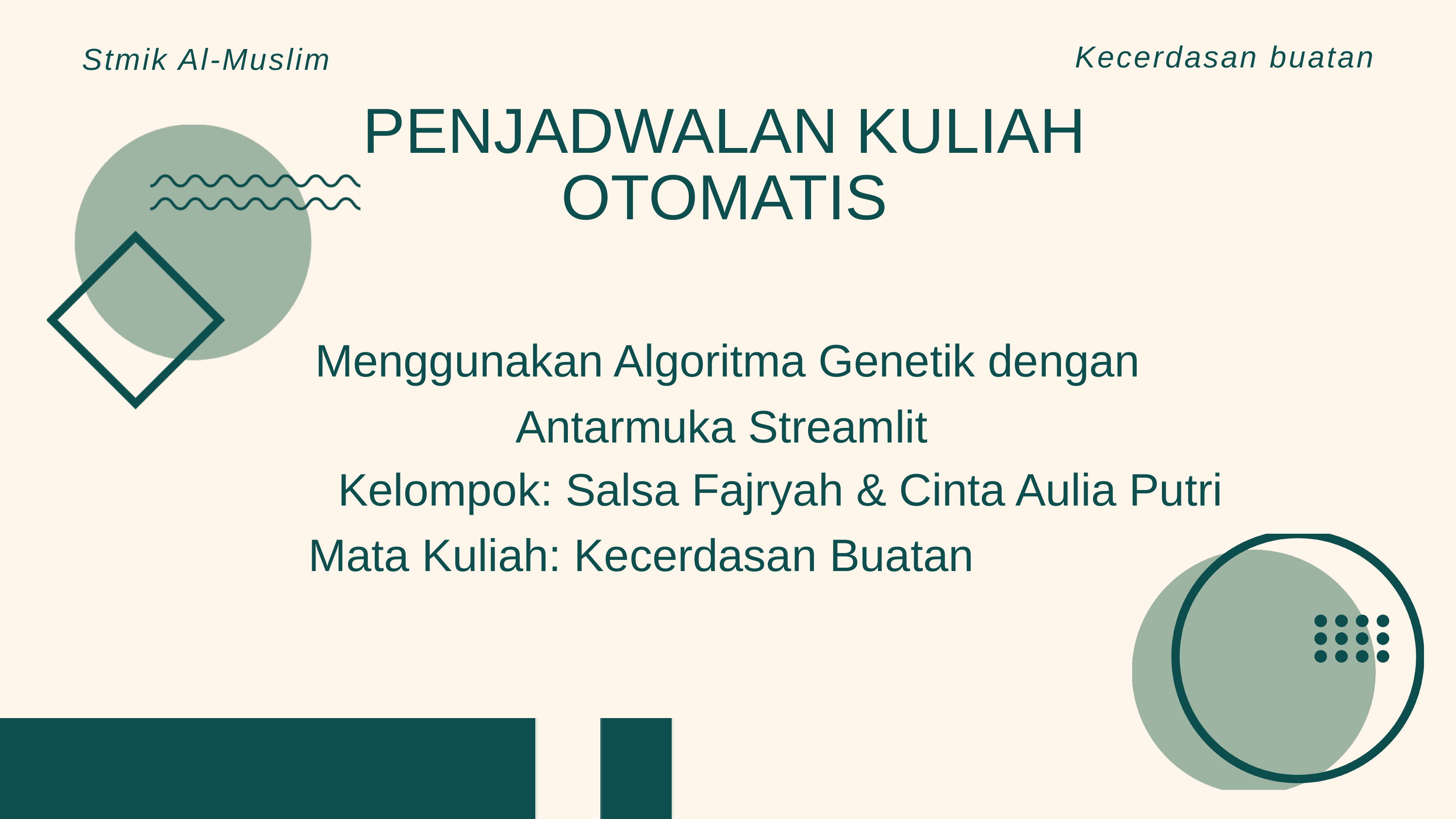

Kecerdasan buatan
Stmik Al-Muslim
PENJADWALAN KULIAH OTOMATIS

Menggunakan Algoritma Genetik dengan Antarmuka Streamlit
Kelompok: Salsa Fajryah & Cinta Aulia Putri
  Mata Kuliah: Kecerdasan Buatan